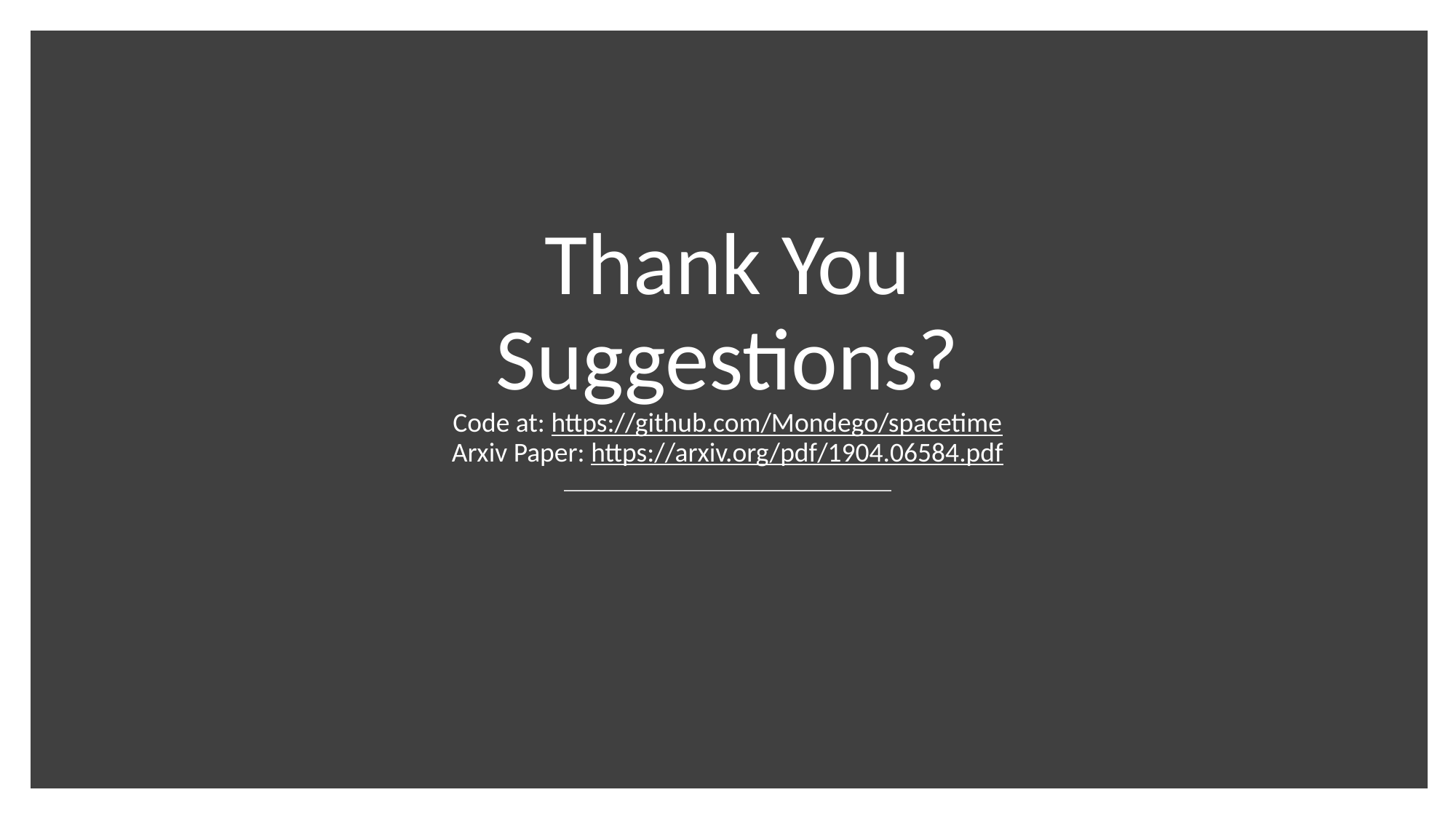

# Thank You Suggestions? Code at: https://github.com/Mondego/spacetime Arxiv Paper: https://arxiv.org/pdf/1904.06584.pdf